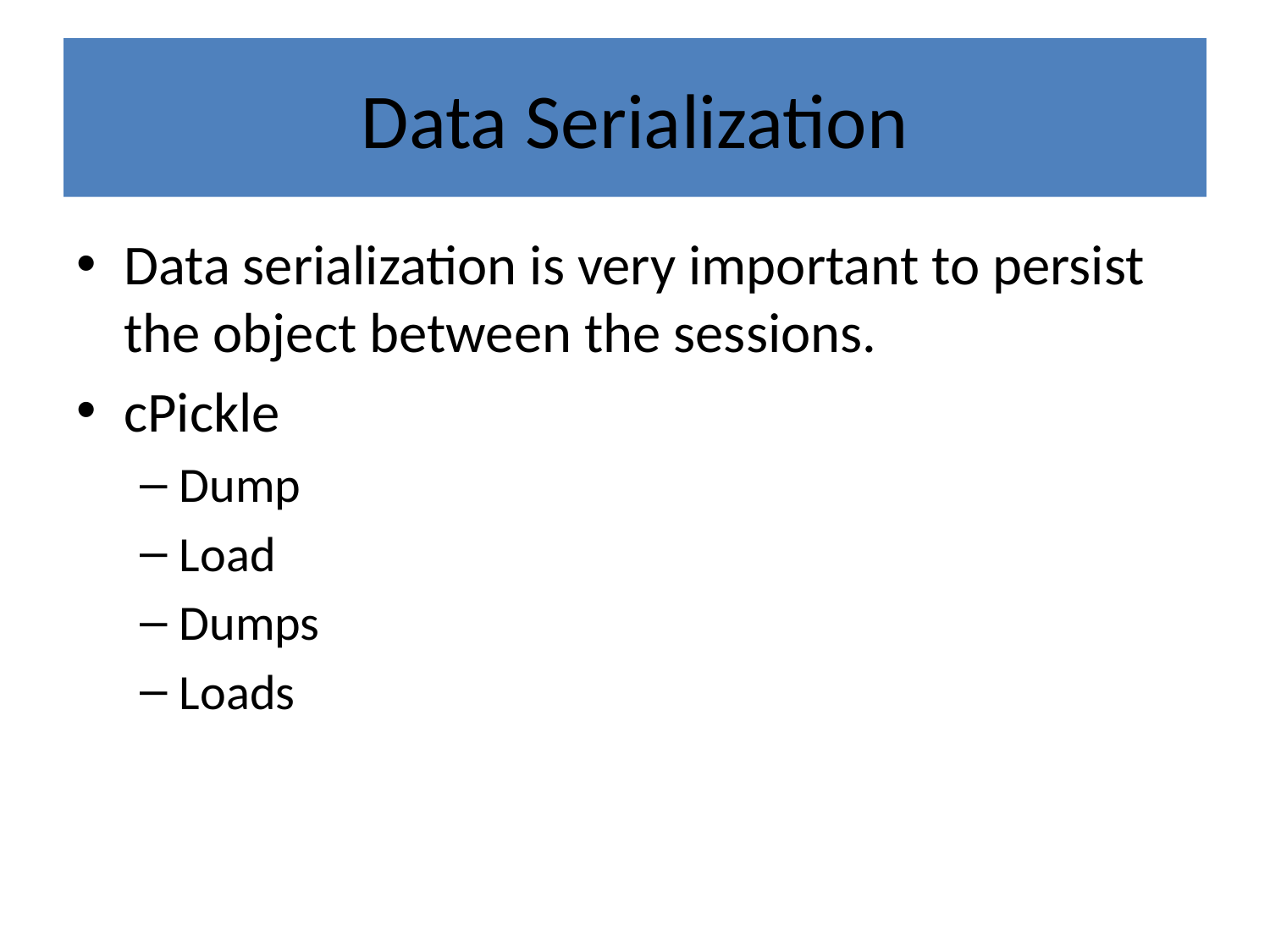

# Data Serialization
Data serialization is very important to persist the object between the sessions.
cPickle
Dump
Load
Dumps
Loads